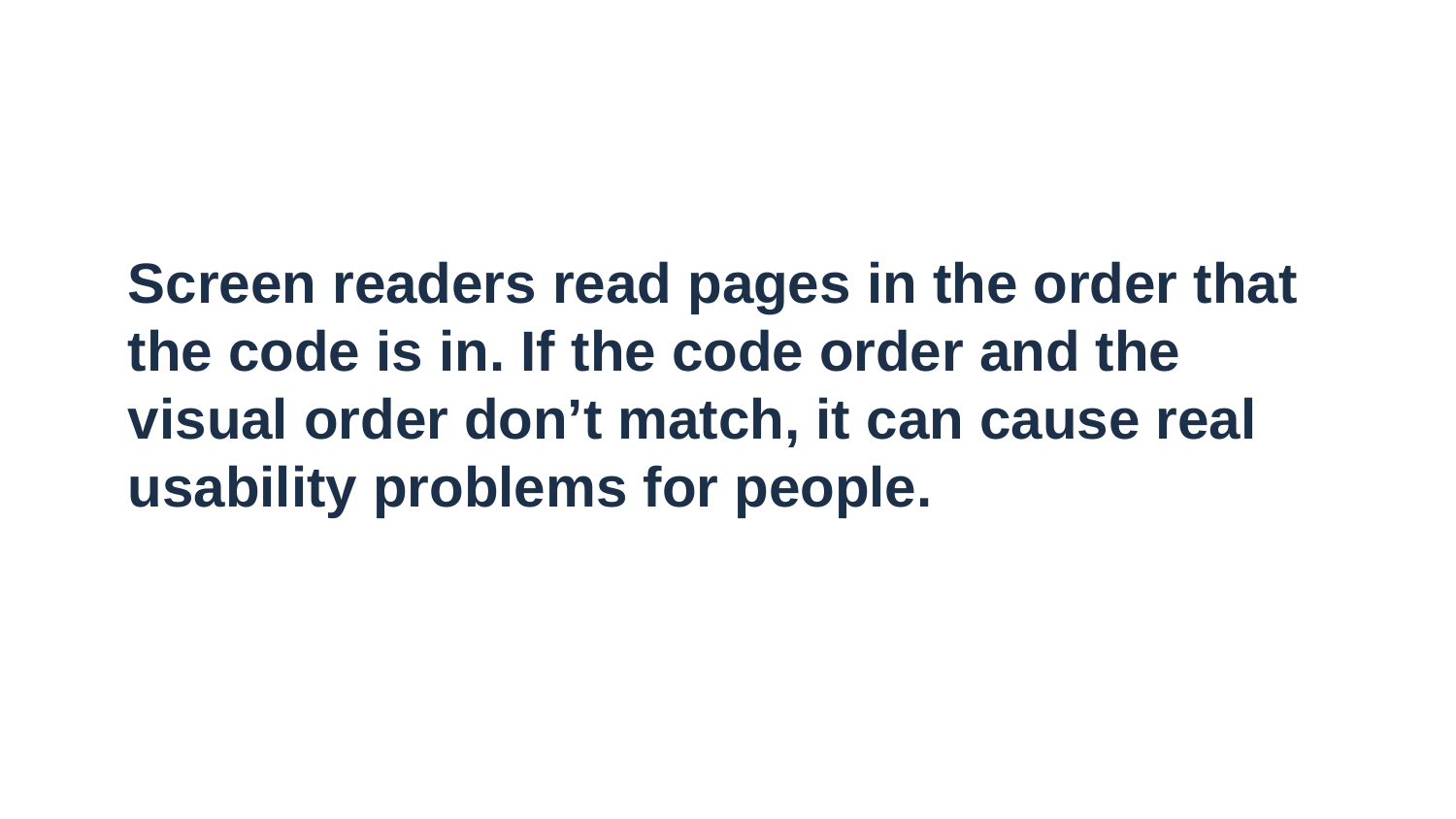

# Screen readers read pages in the order that the code is in. If the code order and the visual order don’t match, it can cause real usability problems for people.